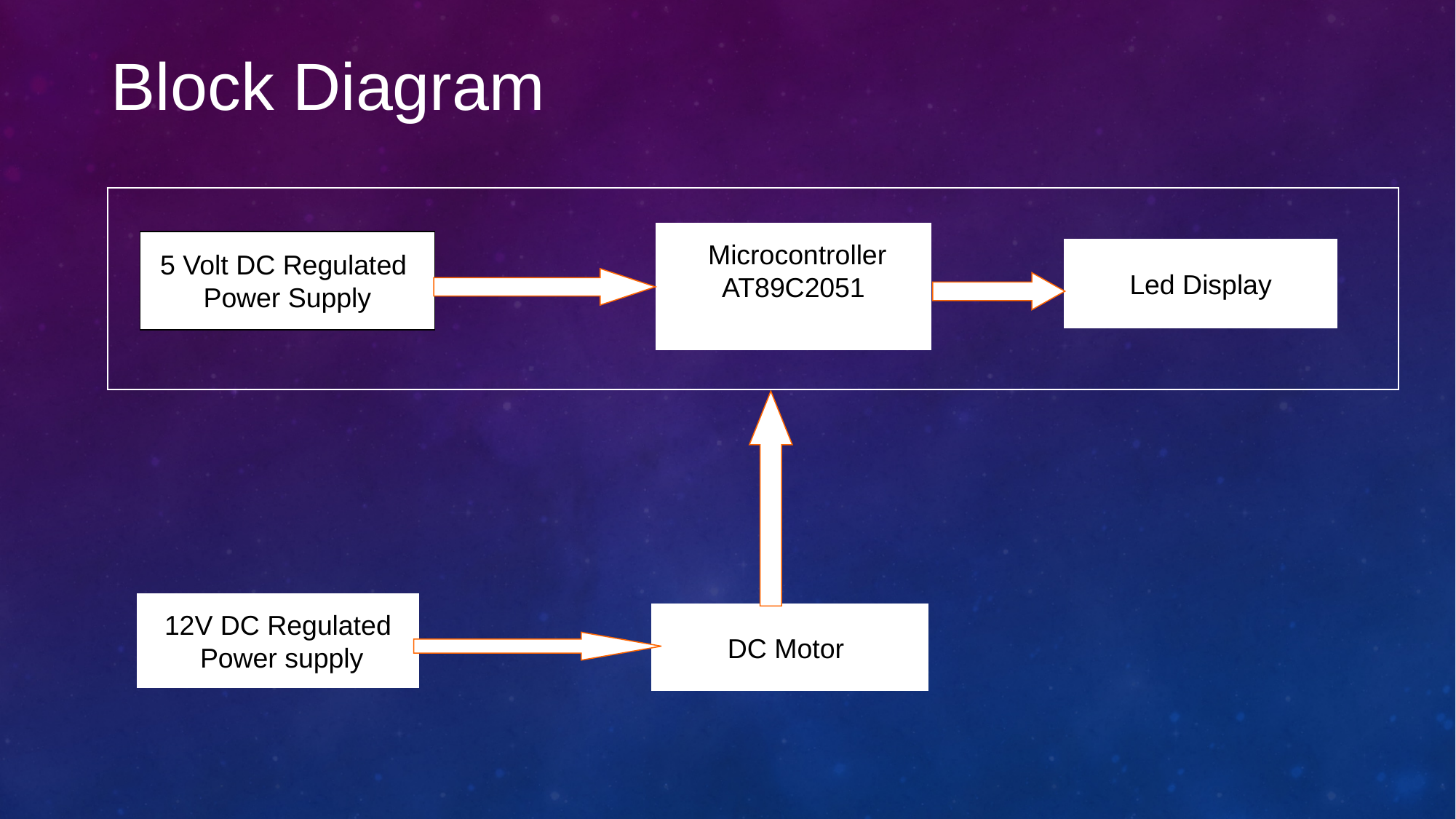

Block Diagram

 Microcontroller
AT89C2051

5 Volt DC Regulated
Power Supply
Led Display

12V DC Regulated
 Power supply
DC Motor